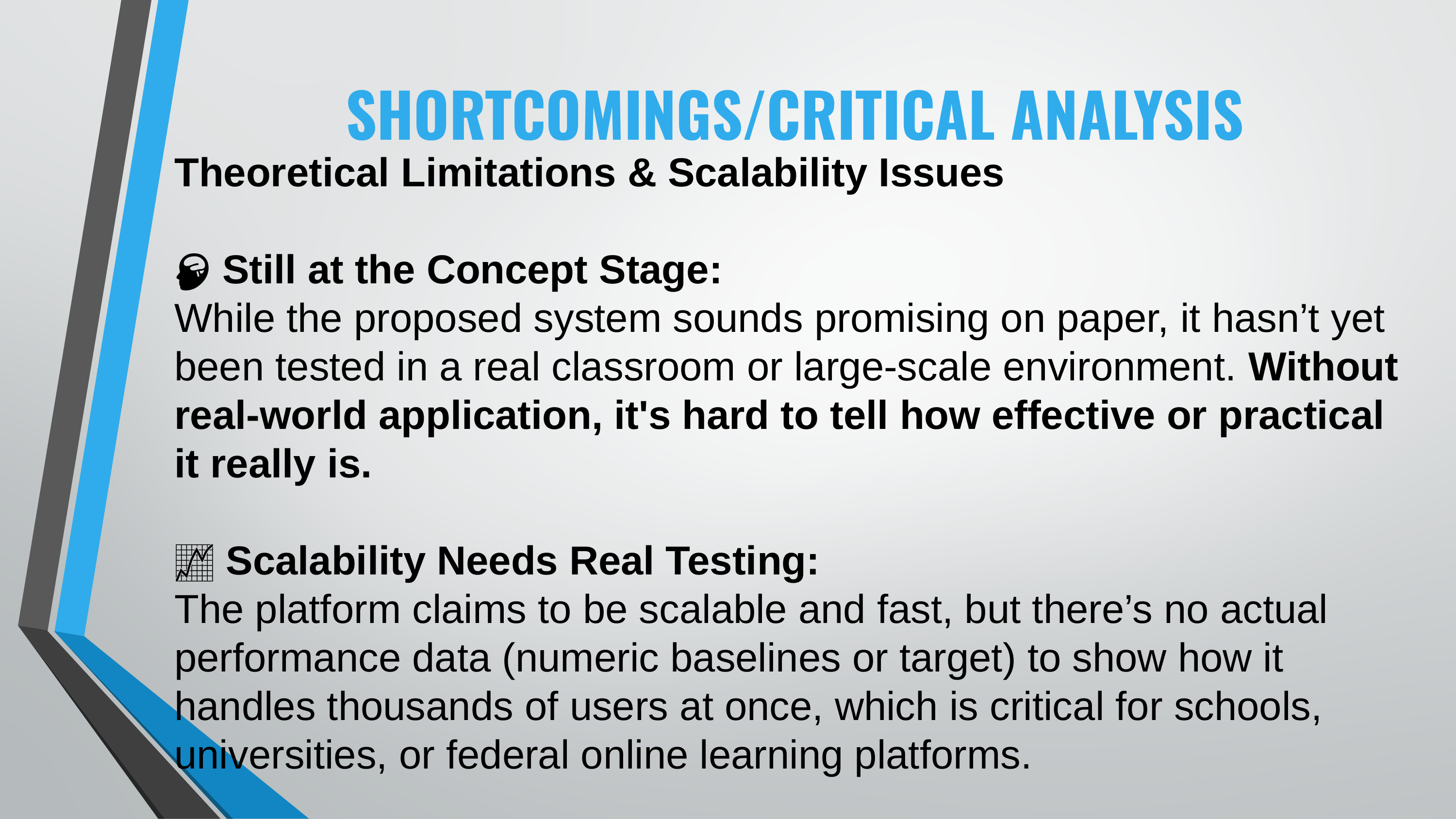

SHORTCOMINGS/CRITICAL ANALYSIS
Theoretical Limitations & Scalability Issues

🧠 Still at the Concept Stage:
While the proposed system sounds promising on paper, it hasn’t yet been tested in a real classroom or large-scale environment. Without real-world application, it's hard to tell how effective or practical it really is.

📈 Scalability Needs Real Testing:
The platform claims to be scalable and fast, but there’s no actual performance data (numeric baselines or target) to show how it handles thousands of users at once, which is critical for schools, universities, or federal online learning platforms.